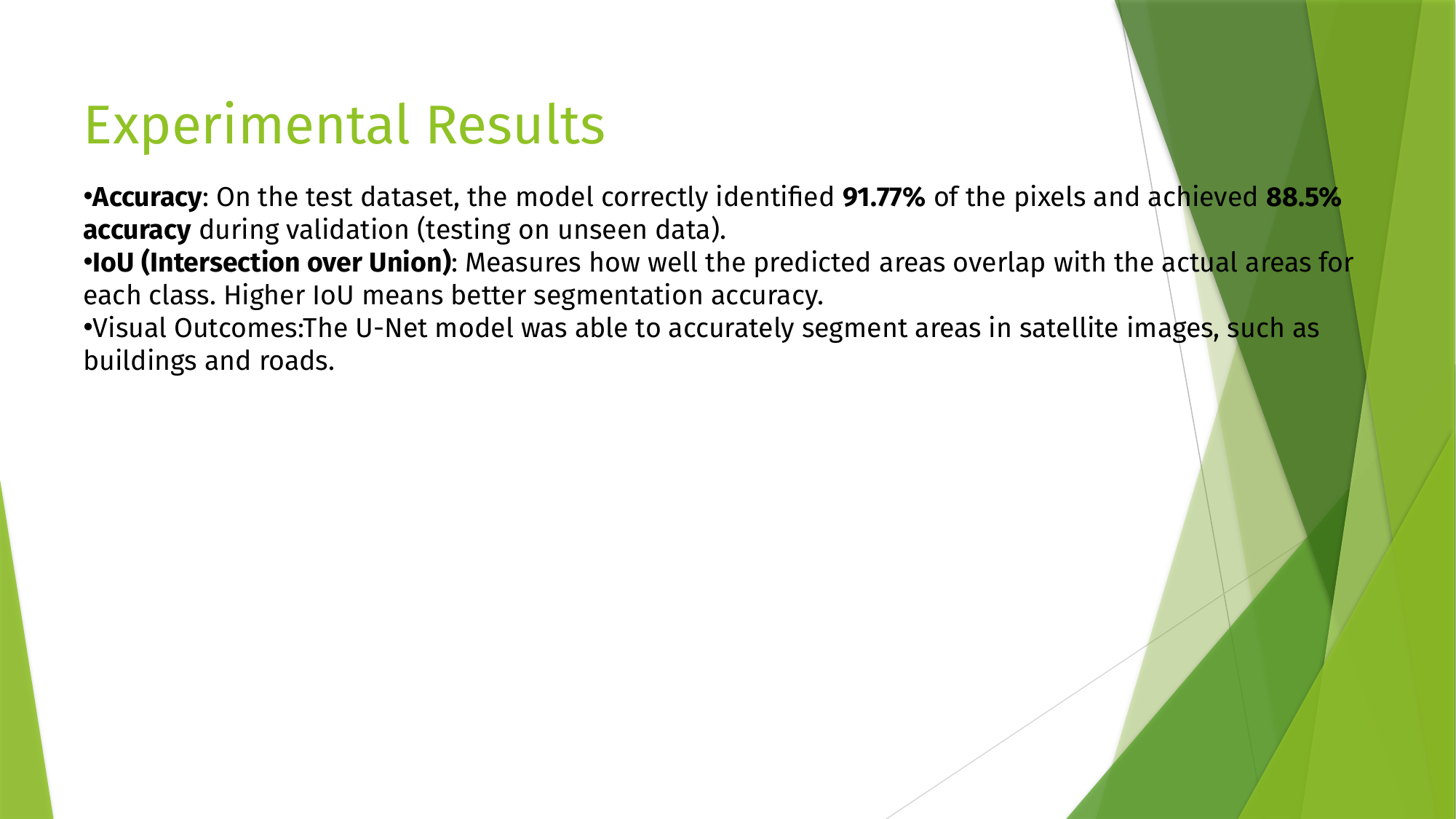

# Experimental Results
Accuracy: On the test dataset, the model correctly identified 91.77% of the pixels and achieved 88.5% accuracy during validation (testing on unseen data).
IoU (Intersection over Union): Measures how well the predicted areas overlap with the actual areas for each class. Higher IoU means better segmentation accuracy.
Visual Outcomes:The U-Net model was able to accurately segment areas in satellite images, such as buildings and roads.